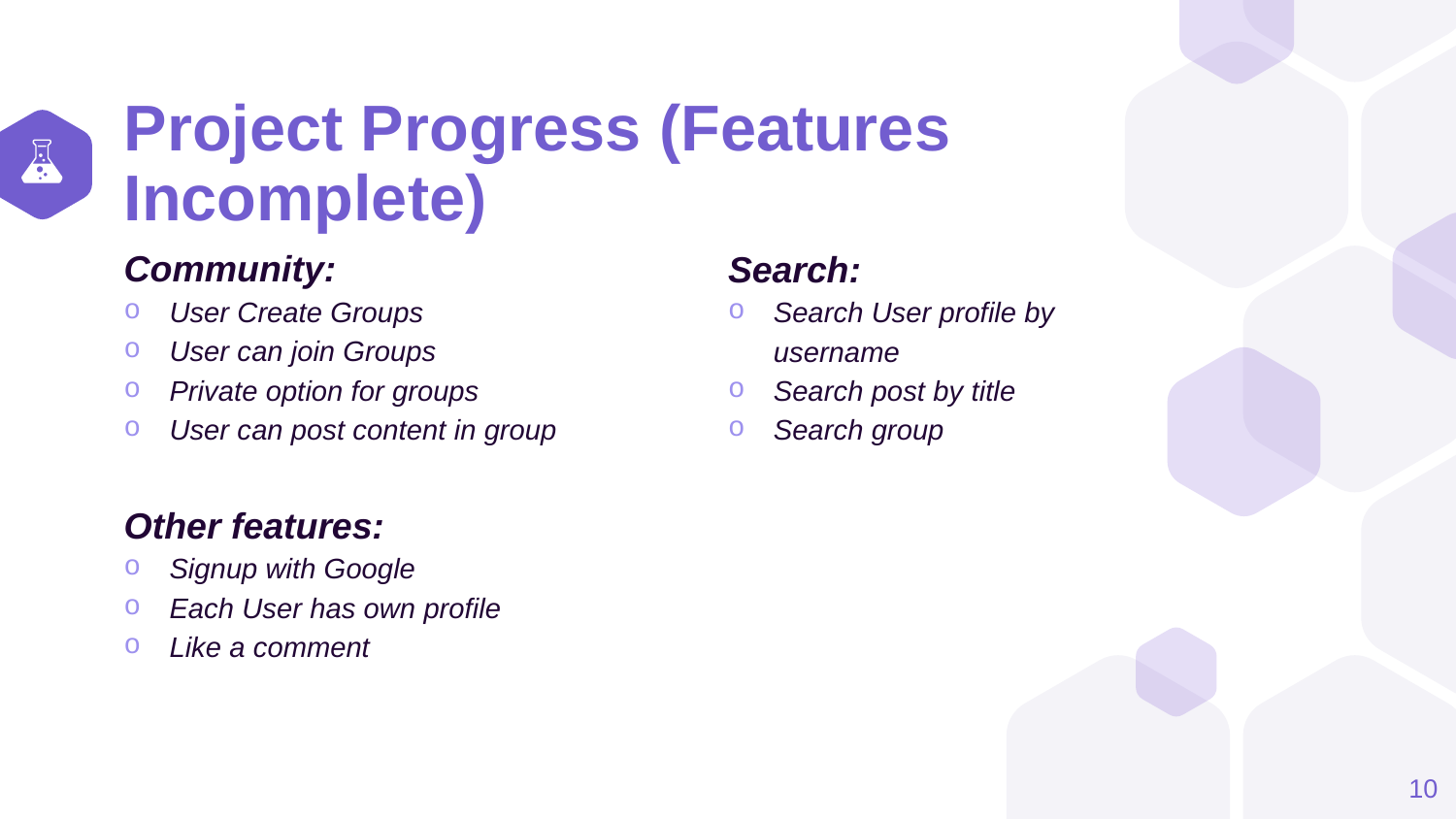

# Project Progress (Features Incomplete)

Community:
User Create Groups
User can join Groups
Private option for groups
User can post content in group

Other features:
Signup with Google
Each User has own profile
Like a comment
Search:
Search User profile by username
Search post by title
Search group
10